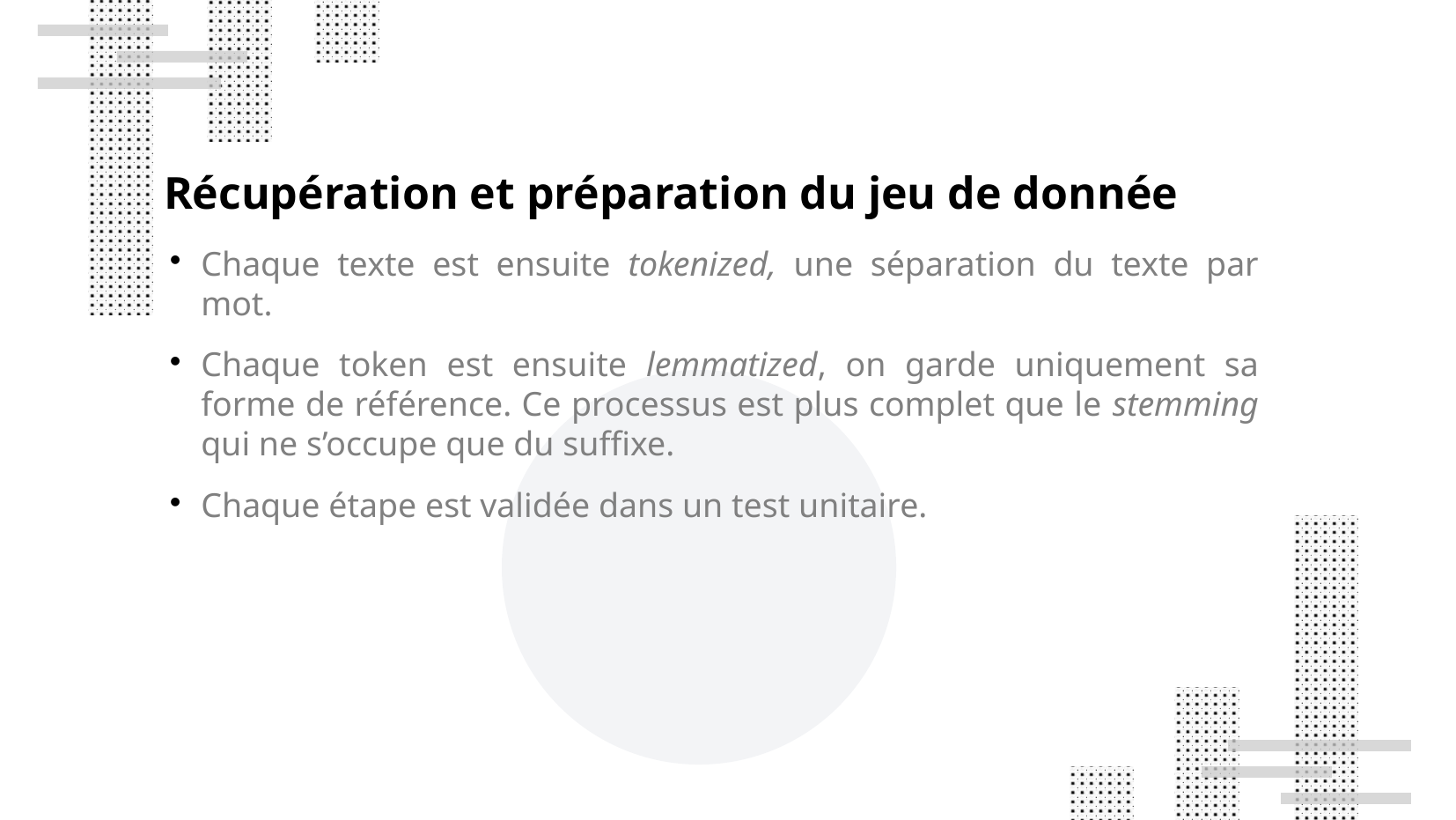

Récupération et préparation du jeu de donnée
Chaque texte est ensuite tokenized, une séparation du texte par mot.
Chaque token est ensuite lemmatized, on garde uniquement sa forme de référence. Ce processus est plus complet que le stemming qui ne s’occupe que du suffixe.
Chaque étape est validée dans un test unitaire.